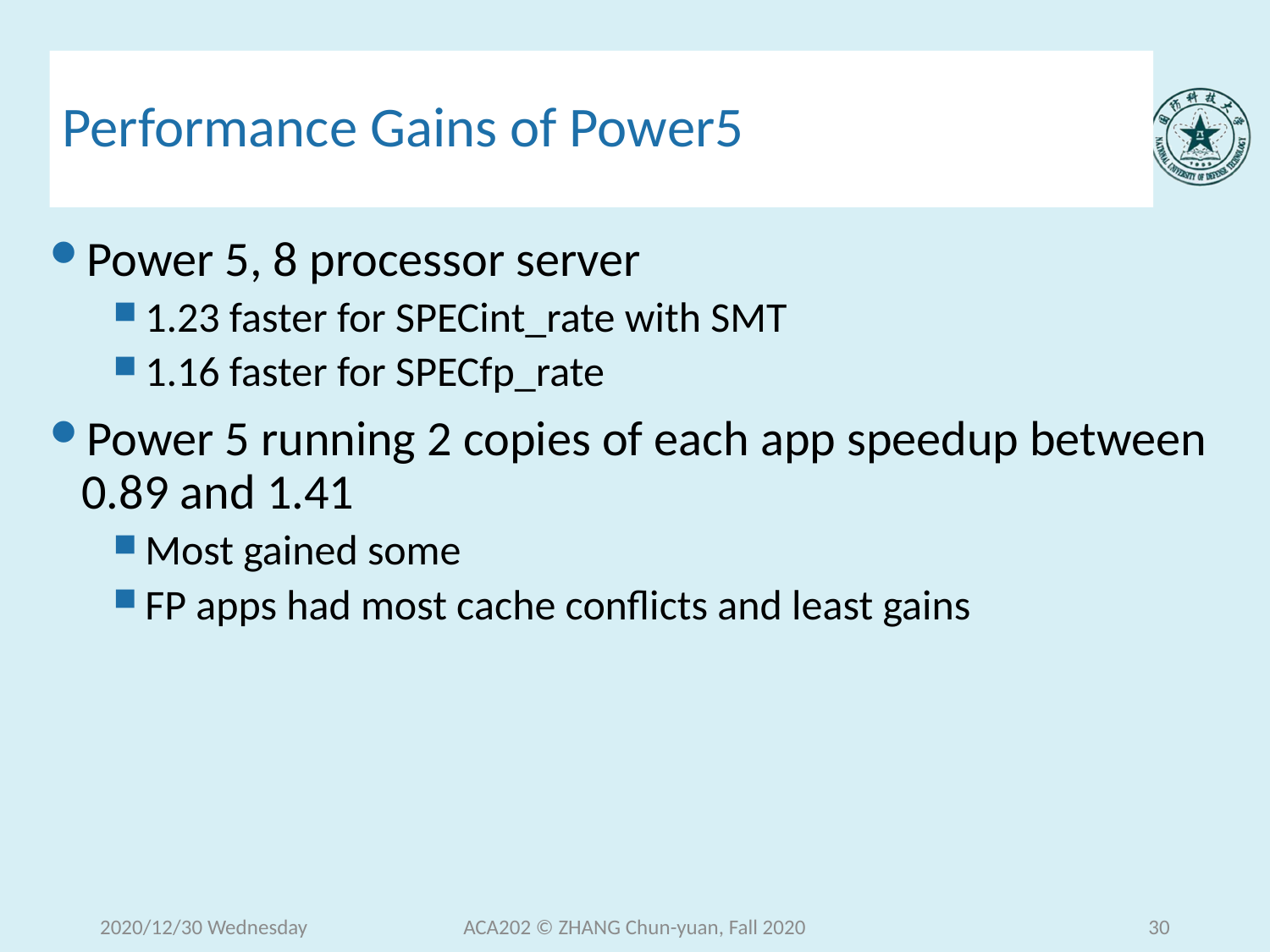

# Performance Gains of Power5
Power 5, 8 processor server
1.23 faster for SPECint_rate with SMT
1.16 faster for SPECfp_rate
Power 5 running 2 copies of each app speedup between 0.89 and 1.41
Most gained some
FP apps had most cache conflicts and least gains
2020/12/30 Wednesday
ACA202 © ZHANG Chun-yuan, Fall 2020
30